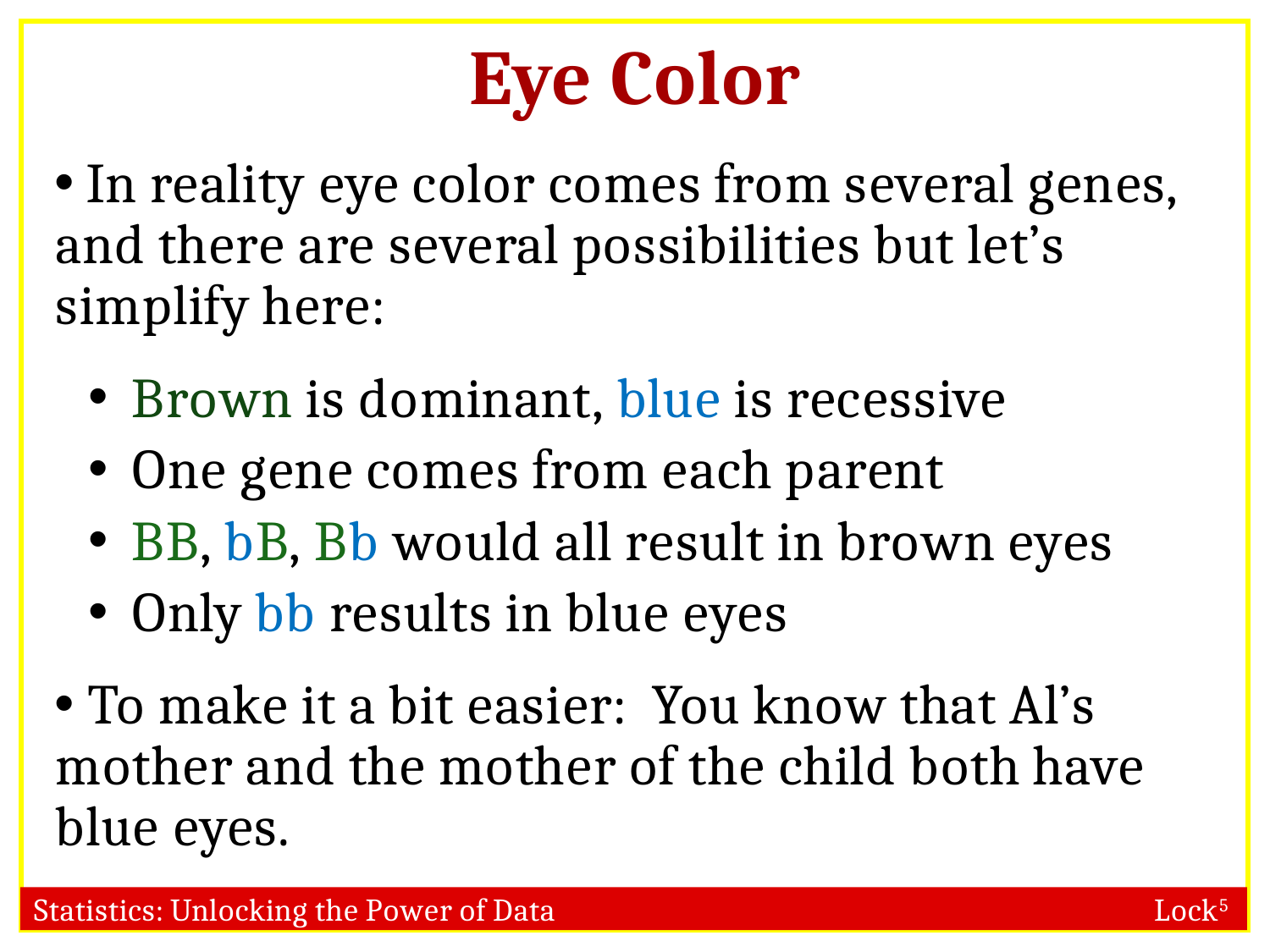

Eye Color
 In reality eye color comes from several genes, and there are several possibilities but let’s simplify here:
 Brown is dominant, blue is recessive
 One gene comes from each parent
 BB, bB, Bb would all result in brown eyes
 Only bb results in blue eyes
 To make it a bit easier:  You know that Al’s mother and the mother of the child both have blue eyes.